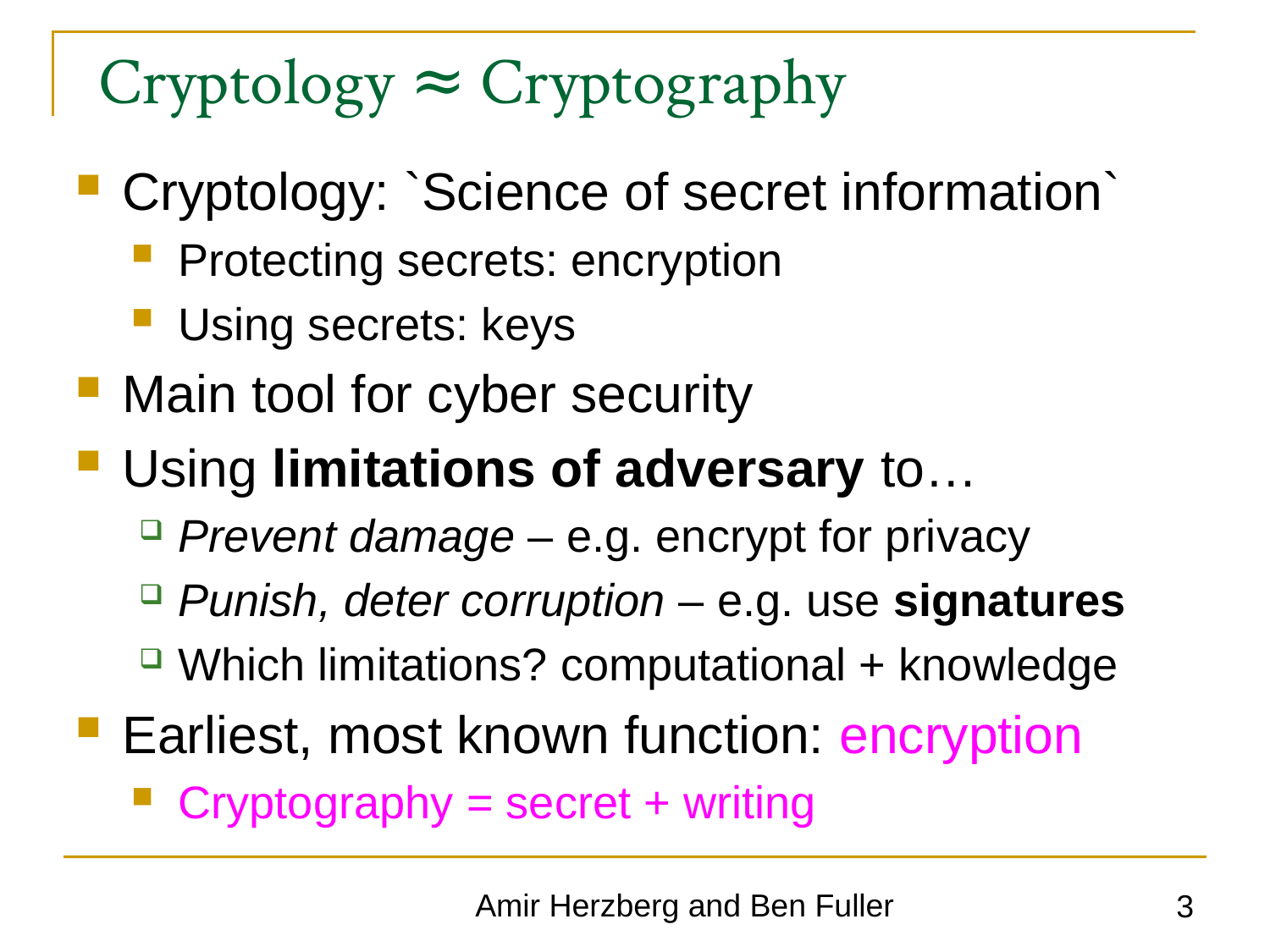

Cryptology ≈ Cryptography
Cryptology: `Science of secret information`
Protecting secrets: encryption
Using secrets: keys
Main tool for cyber security
Using limitations of adversary to…
Prevent damage – e.g. encrypt for privacy
Punish, deter corruption – e.g. use signatures
Which limitations? computational + knowledge
Earliest, most known function: encryption
Cryptography = secret + writing

3